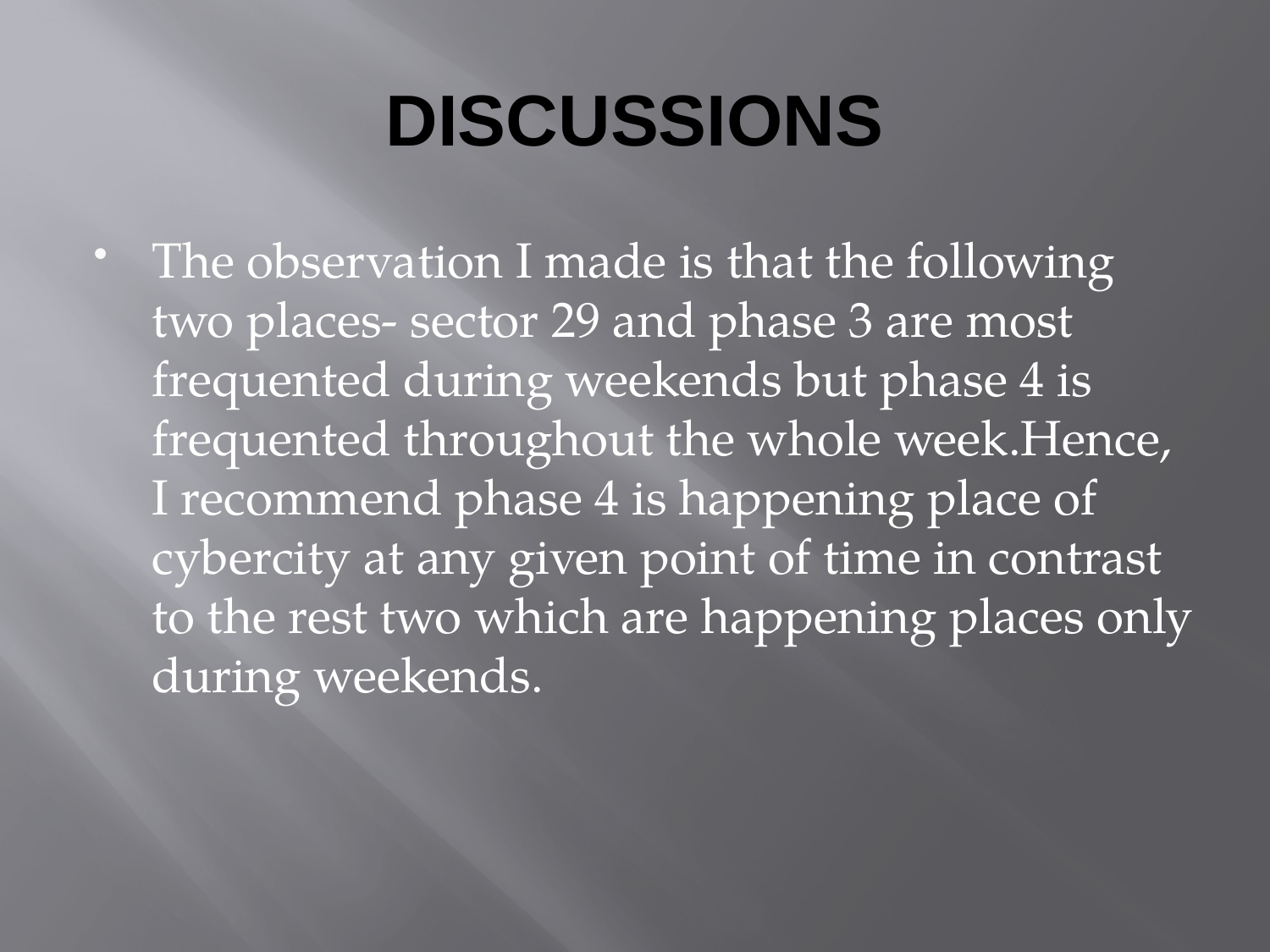

# DISCUSSIONS
The observation I made is that the following two places- sector 29 and phase 3 are most frequented during weekends but phase 4 is frequented throughout the whole week.Hence, I recommend phase 4 is happening place of cybercity at any given point of time in contrast to the rest two which are happening places only during weekends.